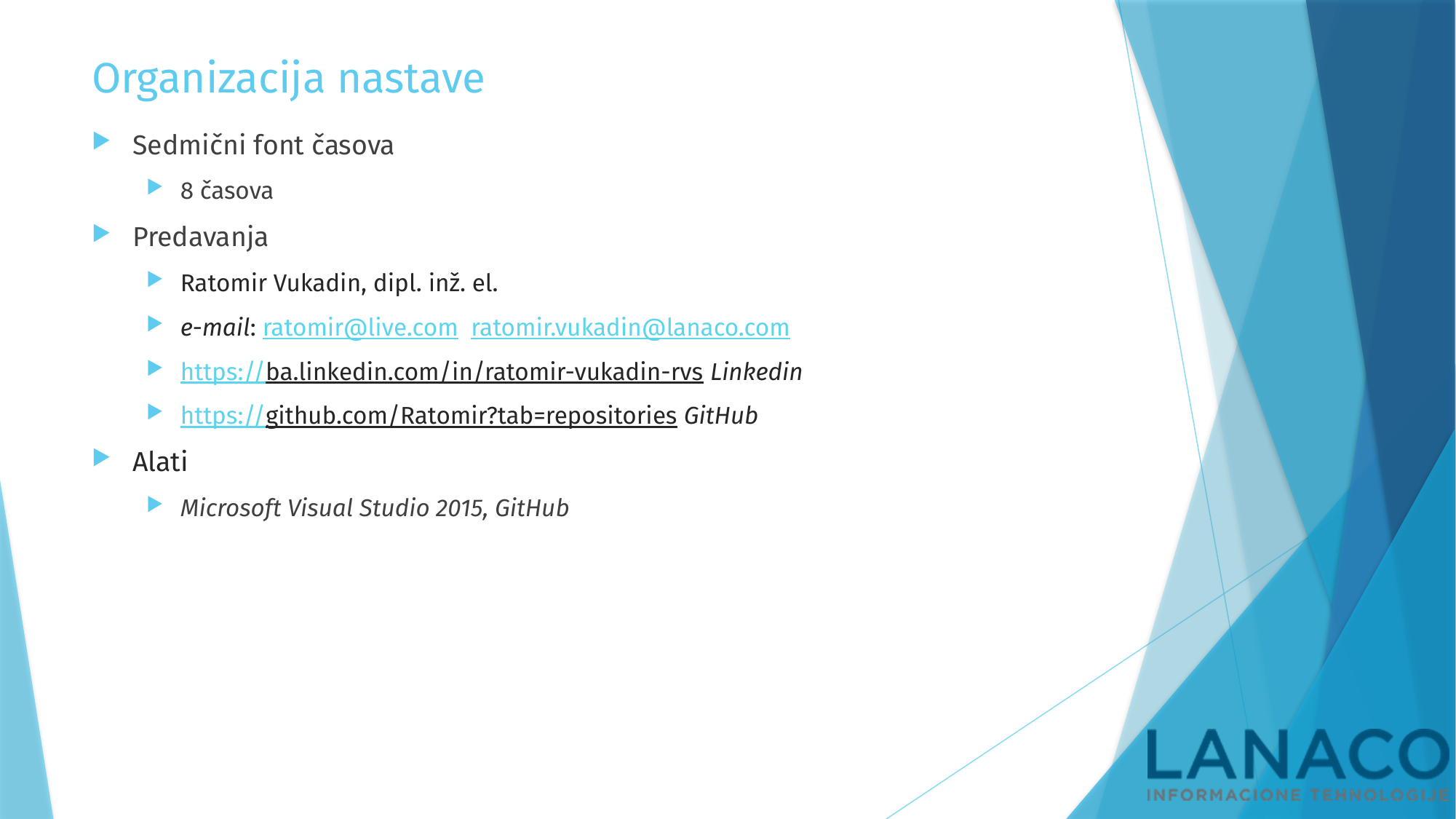

# Organizacija nastave
Sedmični font časova
8 časova
Predavanja
Ratomir Vukadin, dipl. inž. el.
e-mail: ratomir@live.com  ratomir.vukadin@lanaco.com
https://ba.linkedin.com/in/ratomir-vukadin-rvs Linkedin
https://github.com/Ratomir?tab=repositories GitHub
Alati
Microsoft Visual Studio 2015, GitHub